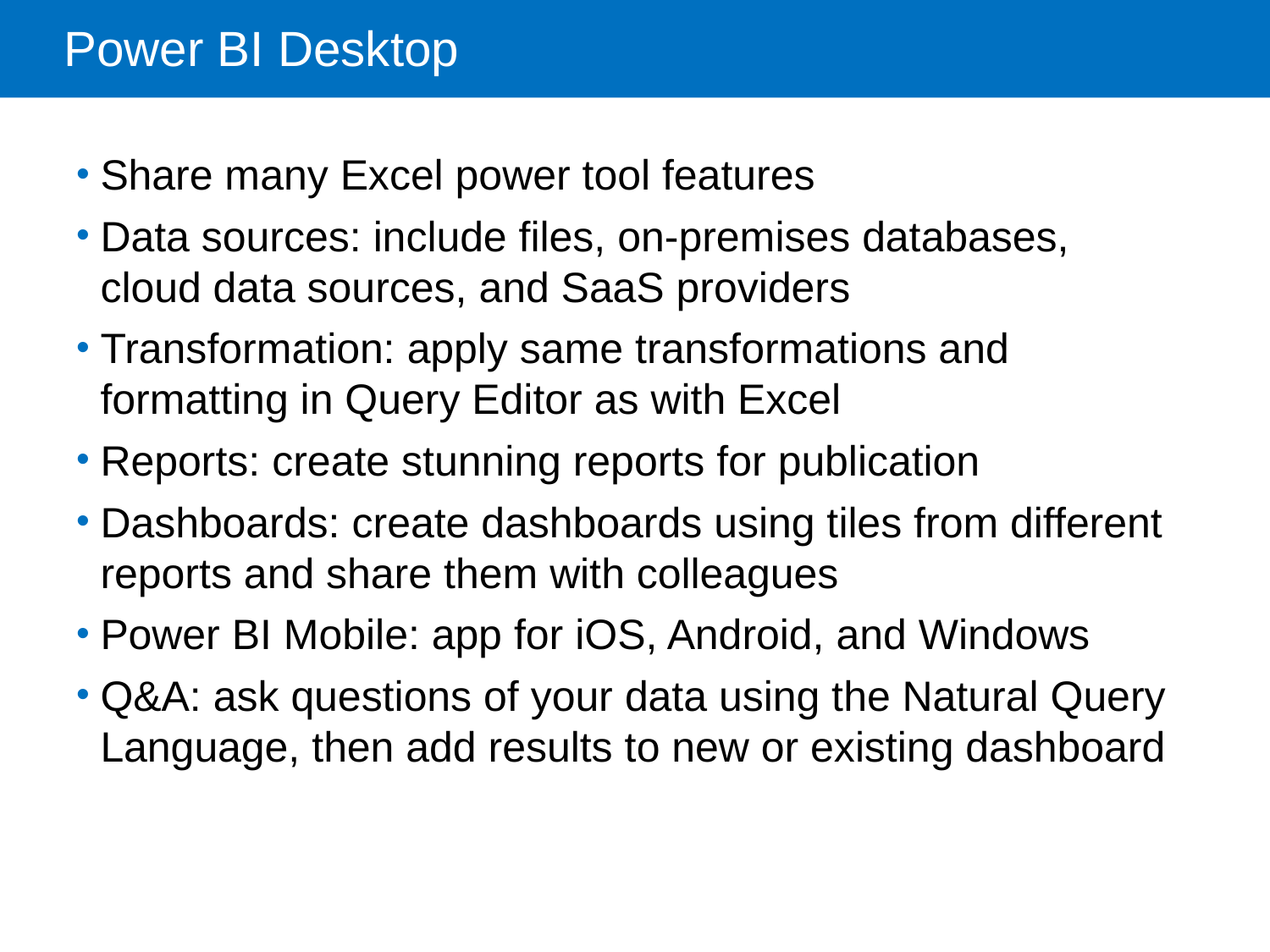

# Power BI Desktop
Share many Excel power tool features
Data sources: include files, on-premises databases, cloud data sources, and SaaS providers
Transformation: apply same transformations and formatting in Query Editor as with Excel
Reports: create stunning reports for publication
Dashboards: create dashboards using tiles from different reports and share them with colleagues
Power BI Mobile: app for iOS, Android, and Windows
Q&A: ask questions of your data using the Natural Query Language, then add results to new or existing dashboard